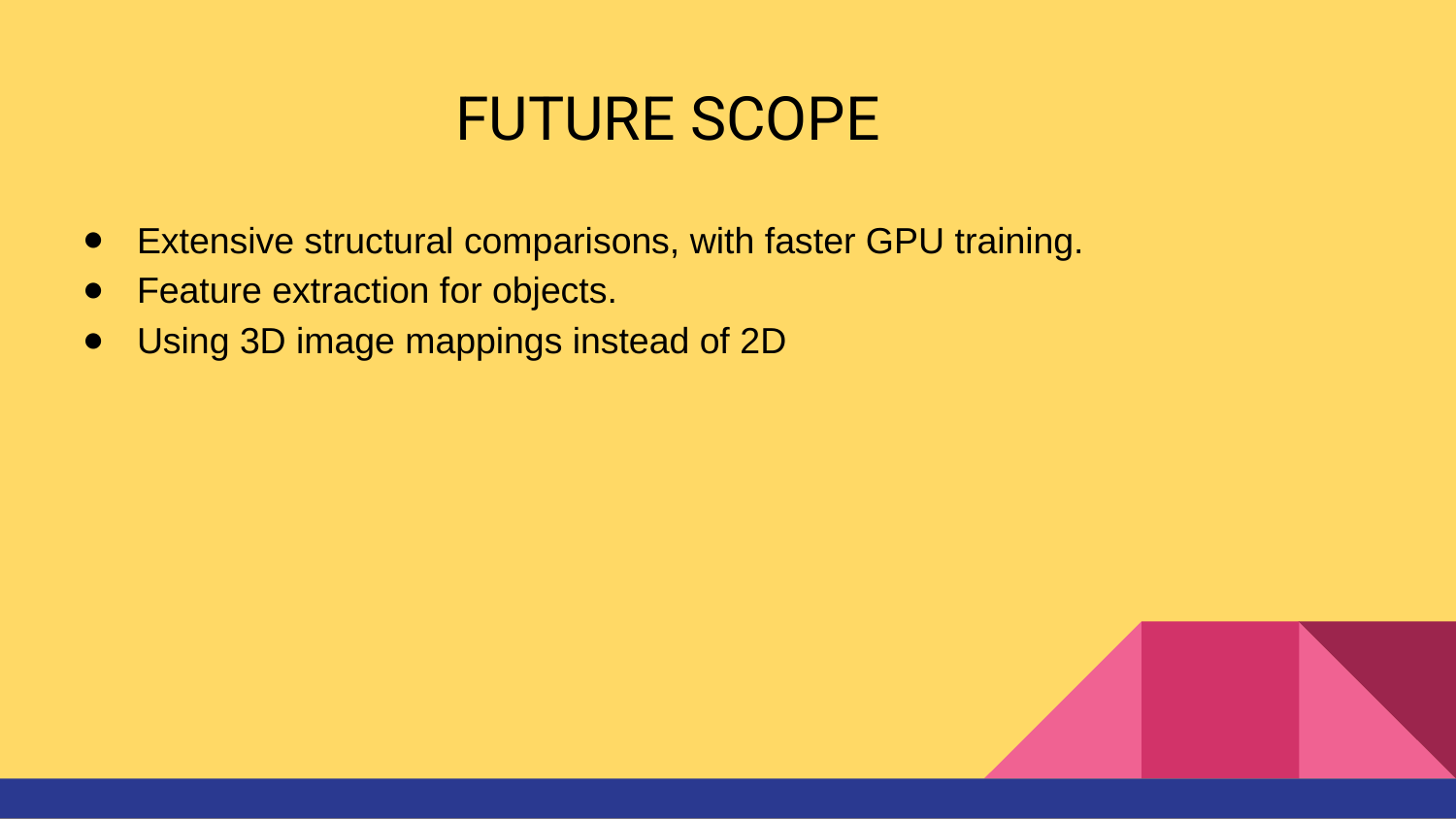

# FUTURE SCOPE
Extensive structural comparisons, with faster GPU training.
Feature extraction for objects.
Using 3D image mappings instead of 2D